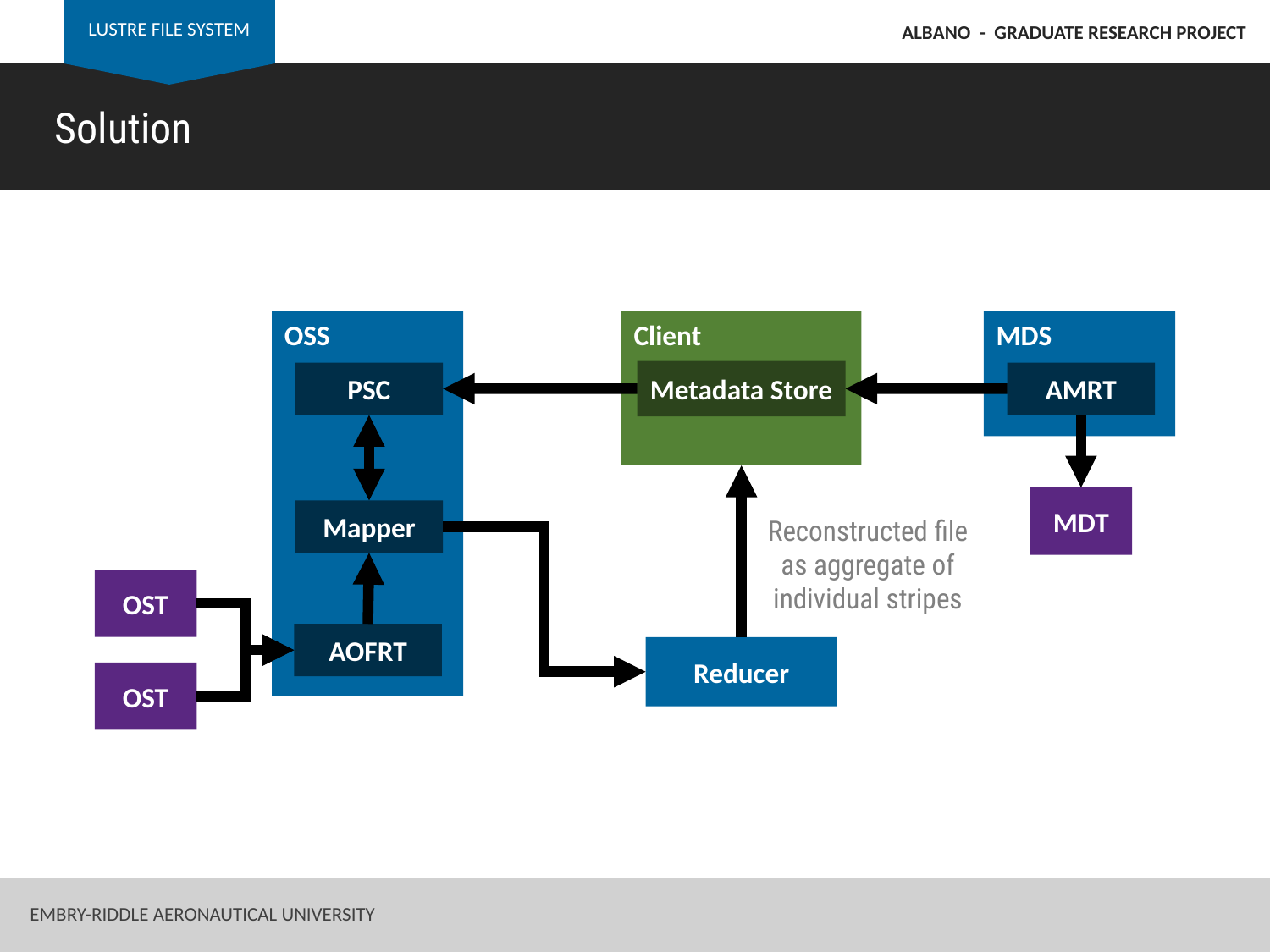

LUSTRE FILE SYSTEM
ALBANO  -  GRADUATE RESEARCH PROJECT

Solution
Client
OSS
MDS
Metadata Store
AMRT
PSC
MDT
Mapper
OST
AOFRT
Reducer
OST
Reconstructed file as aggregate of individual stripes

50
Embry-Riddle Aeronautical University